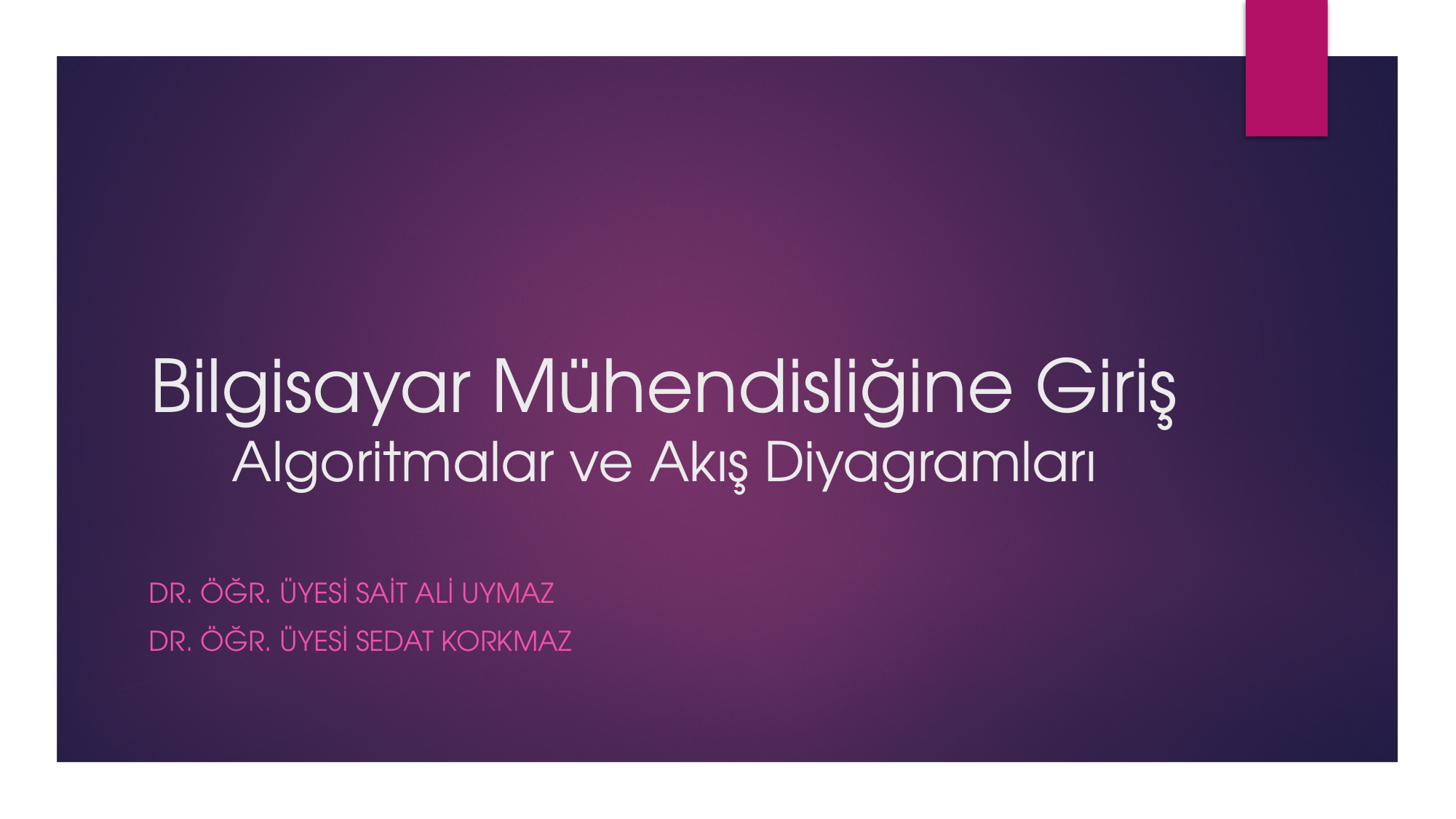

# Bilgisayar Mühendisliğine Giriş Algoritmalar ve Akış Diyagramları
Dr. Öğr. Üyesi Sait Ali UYMAZ
Dr. Öğr. Üyesi Sedat KORKMAZ